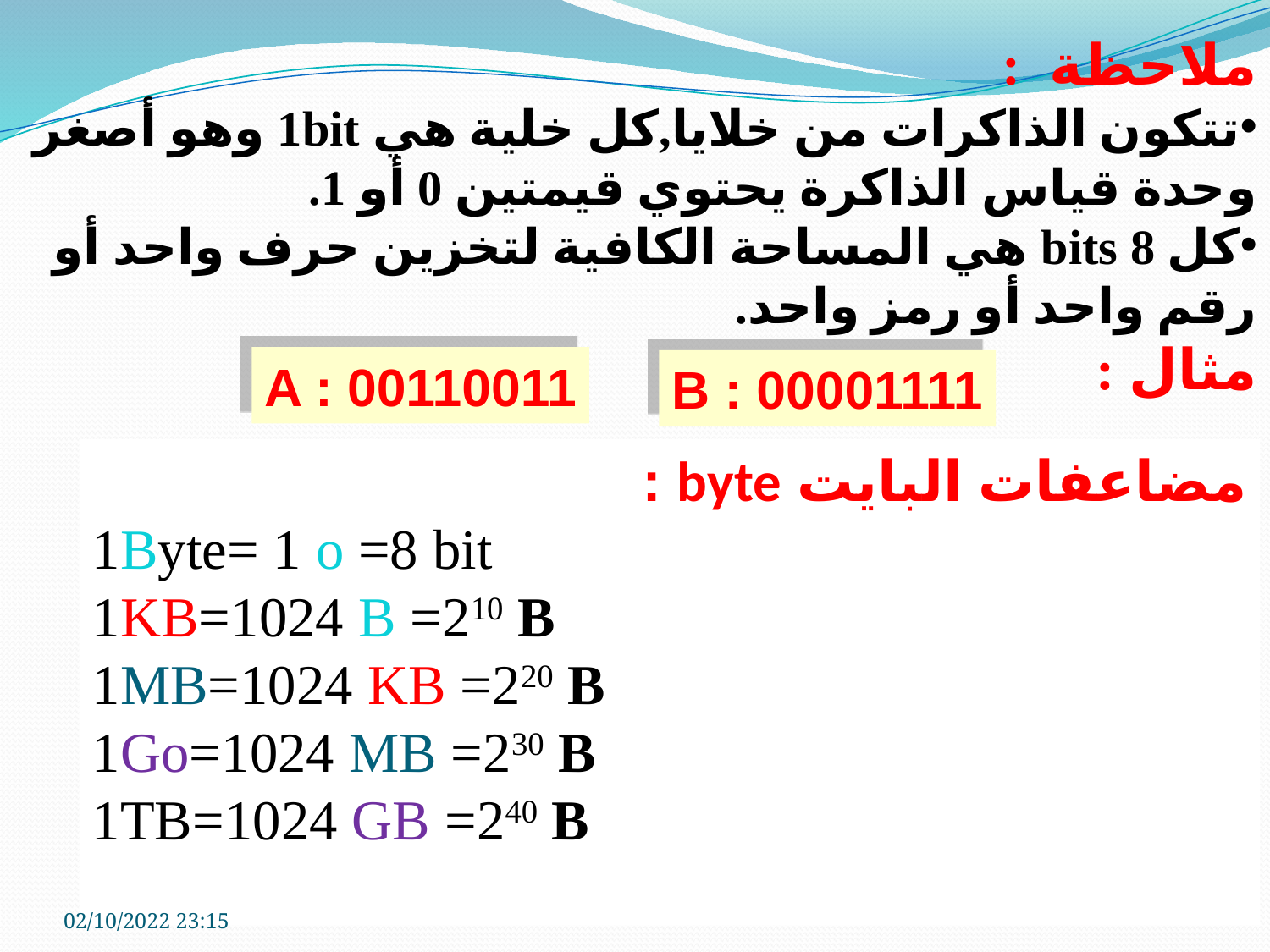

ملاحظة  :
تتكون الذاكرات من خلايا,كل خلية هي 1bit وهو أصغر وحدة قياس الذاكرة يحتوي قيمتين 0 أو 1.
كل 8 bits هي المساحة الكافية لتخزين حرف واحد أو رقم واحد أو رمز واحد.
مثال :

A : 00110011
B : 00001111
مضاعفات البايت byte :
1Byte= 1 o =8 bit
1KB=1024 B =210 B
1MB=1024 KB =220 B
1Go=1024 MB =230 B
1TB=1024 GB =240 B

02/10/2022 23:15